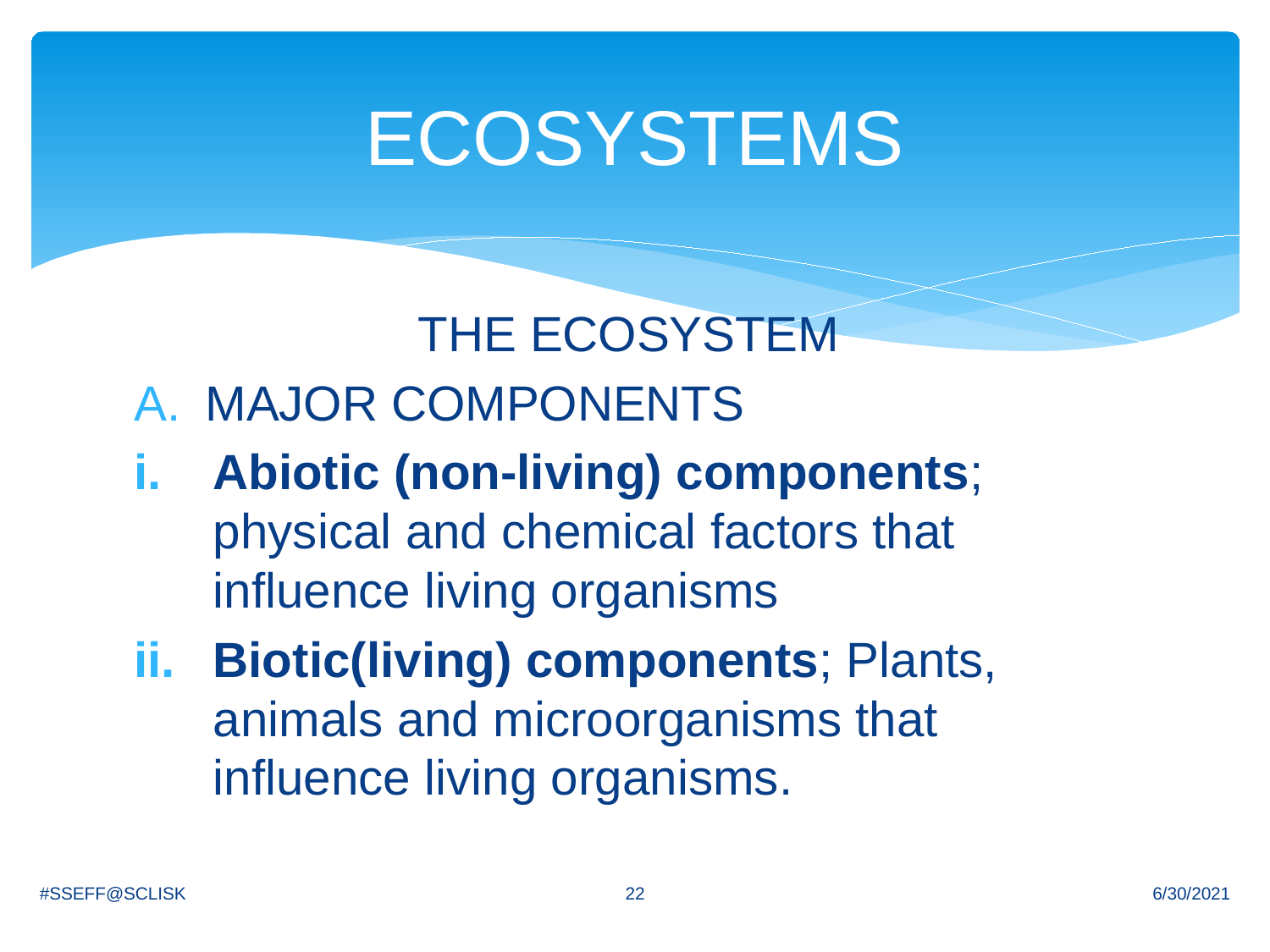

# ECOSYSTEMS
THE ECOSYSTEM
MAJOR COMPONENTS
Abiotic (non-living) components; physical and chemical factors that influence living organisms
Biotic(living) components; Plants, animals and microorganisms that influence living organisms.

22
#SSEFF@SCLISK
6/30/2021